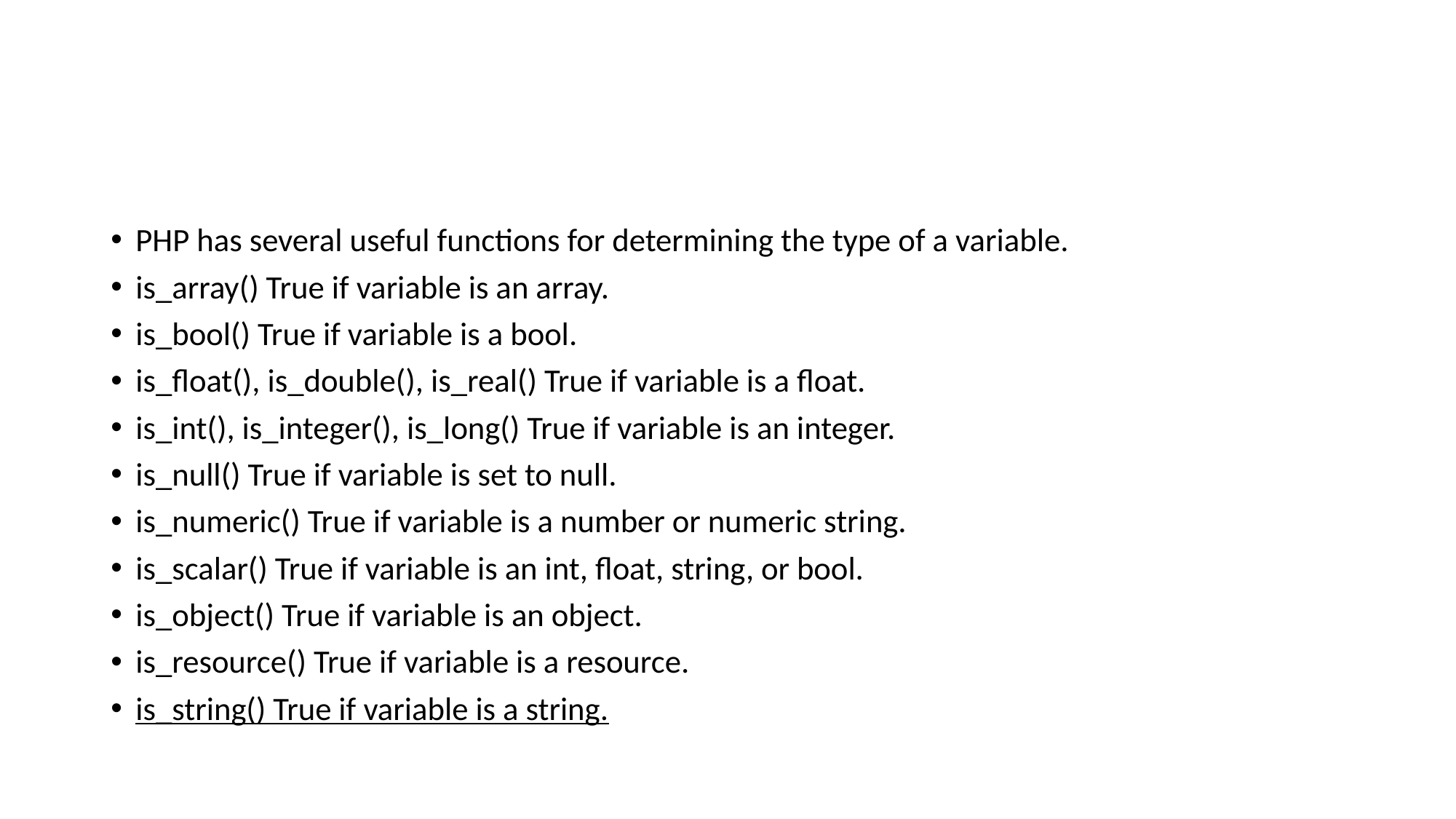

#
PHP has several useful functions for determining the type of a variable.
is_array() True if variable is an array.
is_bool() True if variable is a bool.
is_float(), is_double(), is_real() True if variable is a float.
is_int(), is_integer(), is_long() True if variable is an integer.
is_null() True if variable is set to null.
is_numeric() True if variable is a number or numeric string.
is_scalar() True if variable is an int, float, string, or bool.
is_object() True if variable is an object.
is_resource() True if variable is a resource.
is_string() True if variable is a string.